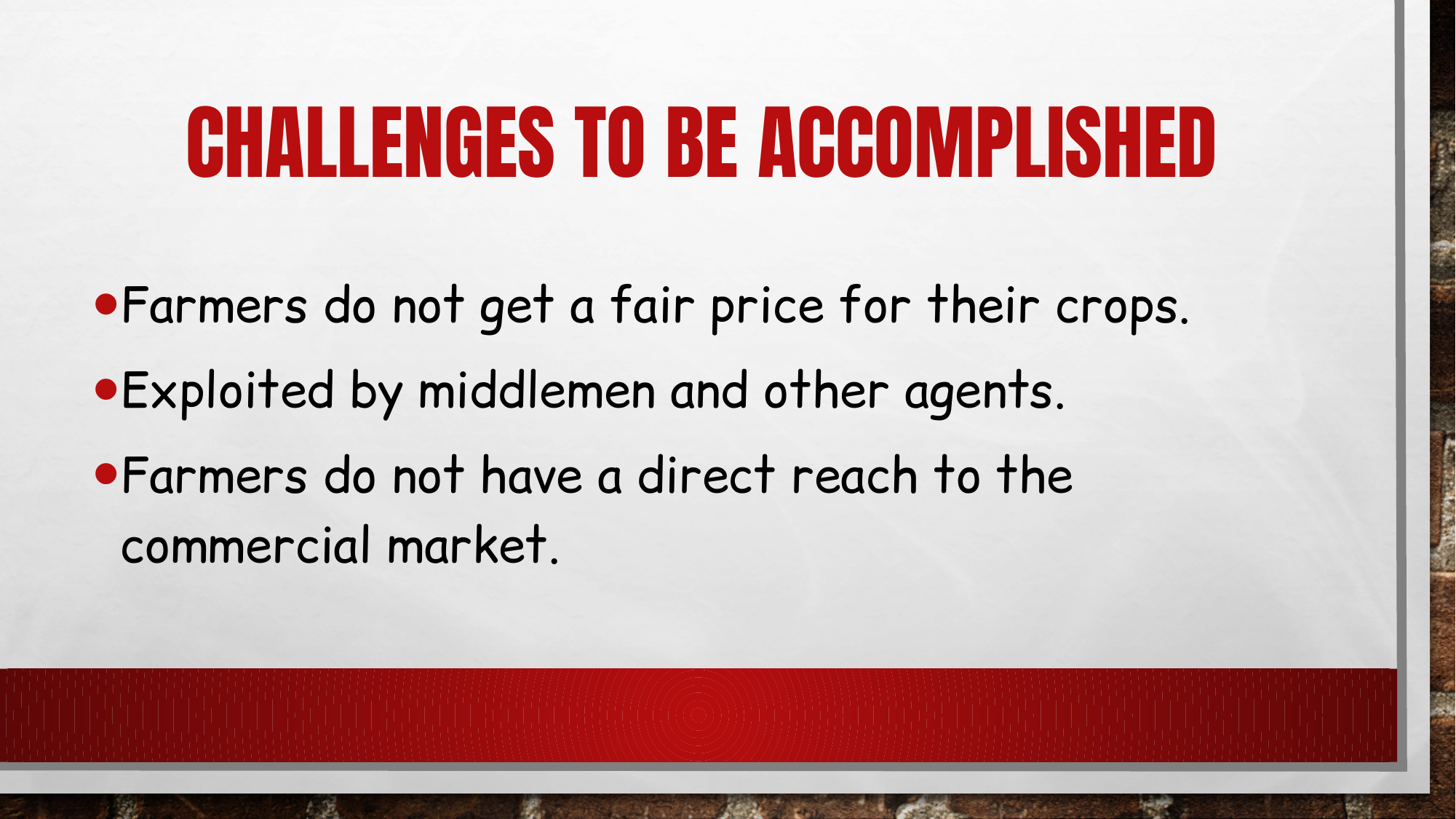

# Challenges to be accomplished
Farmers do not get a fair price for their crops.
Exploited by middlemen and other agents.
Farmers do not have a direct reach to the commercial market.